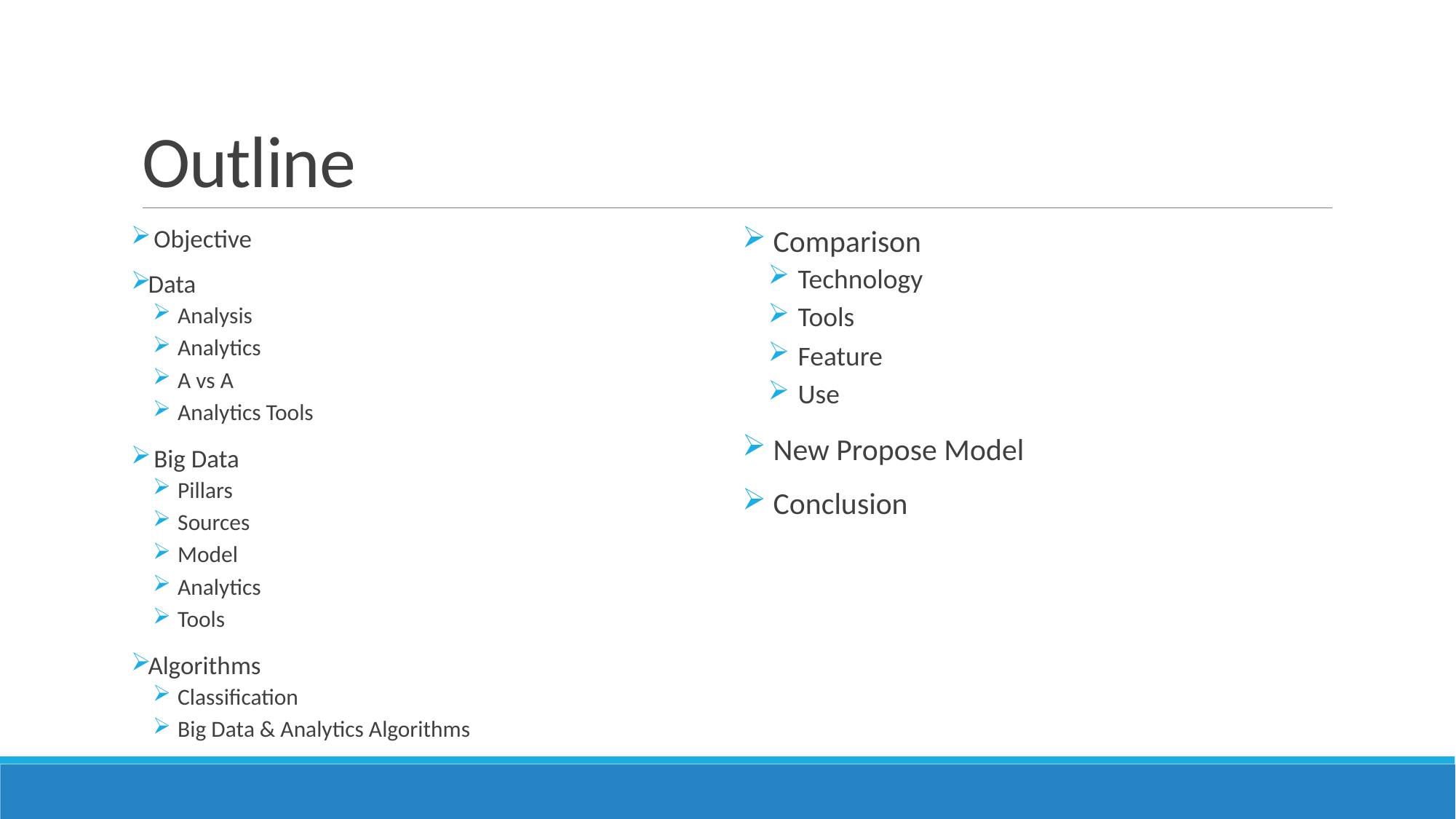

# Outline
 Comparison
 Technology
 Tools
 Feature
 Use
 New Propose Model
 Conclusion

 Objective
Data
 Analysis
 Analytics
 A vs A
 Analytics Tools
 Big Data
 Pillars
 Sources
 Model
 Analytics
 Tools
Algorithms
 Classification
 Big Data & Analytics Algorithms